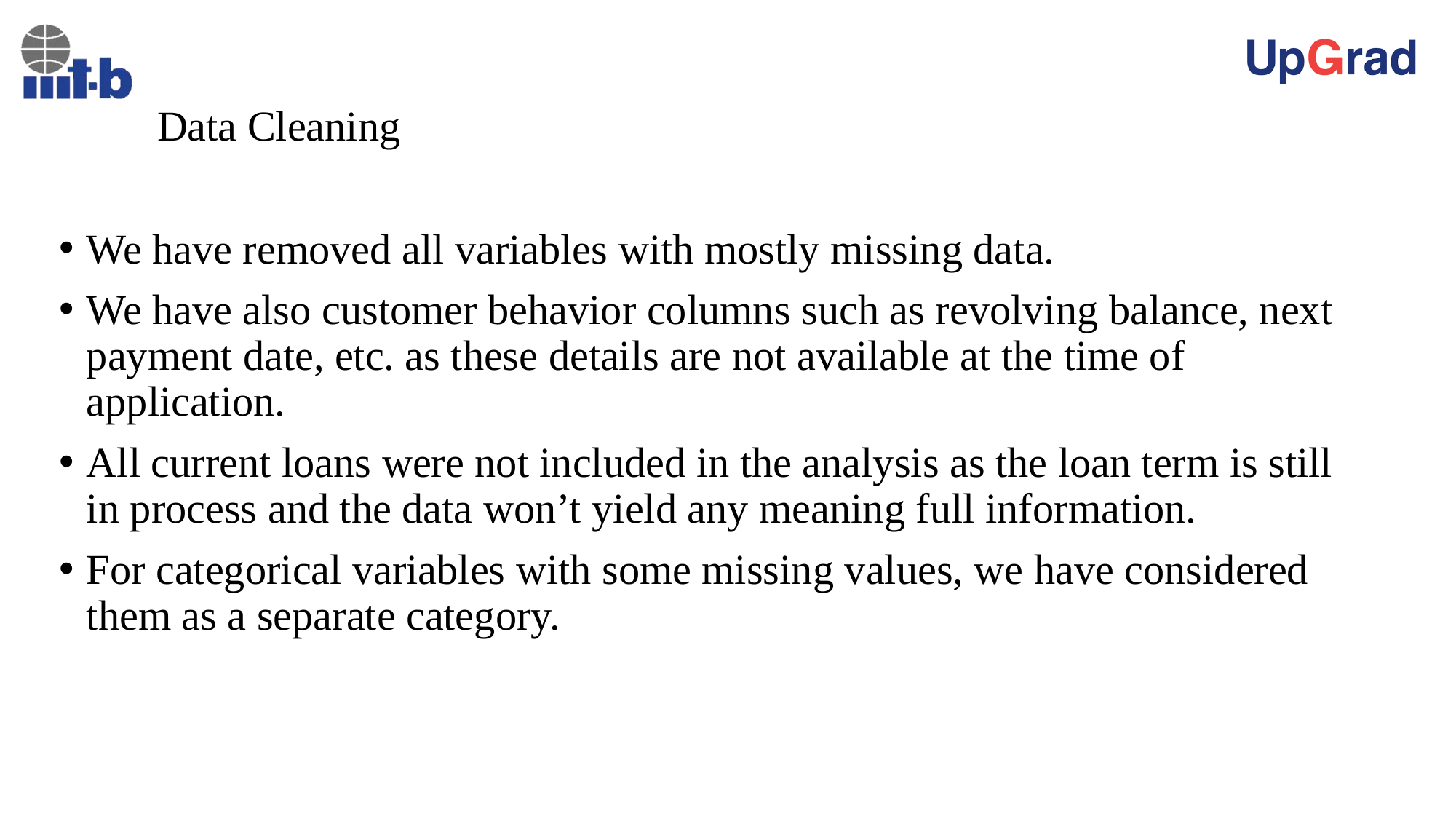

# Data Cleaning
We have removed all variables with mostly missing data.
We have also customer behavior columns such as revolving balance, next payment date, etc. as these details are not available at the time of application.
All current loans were not included in the analysis as the loan term is still in process and the data won’t yield any meaning full information.
For categorical variables with some missing values, we have considered them as a separate category.